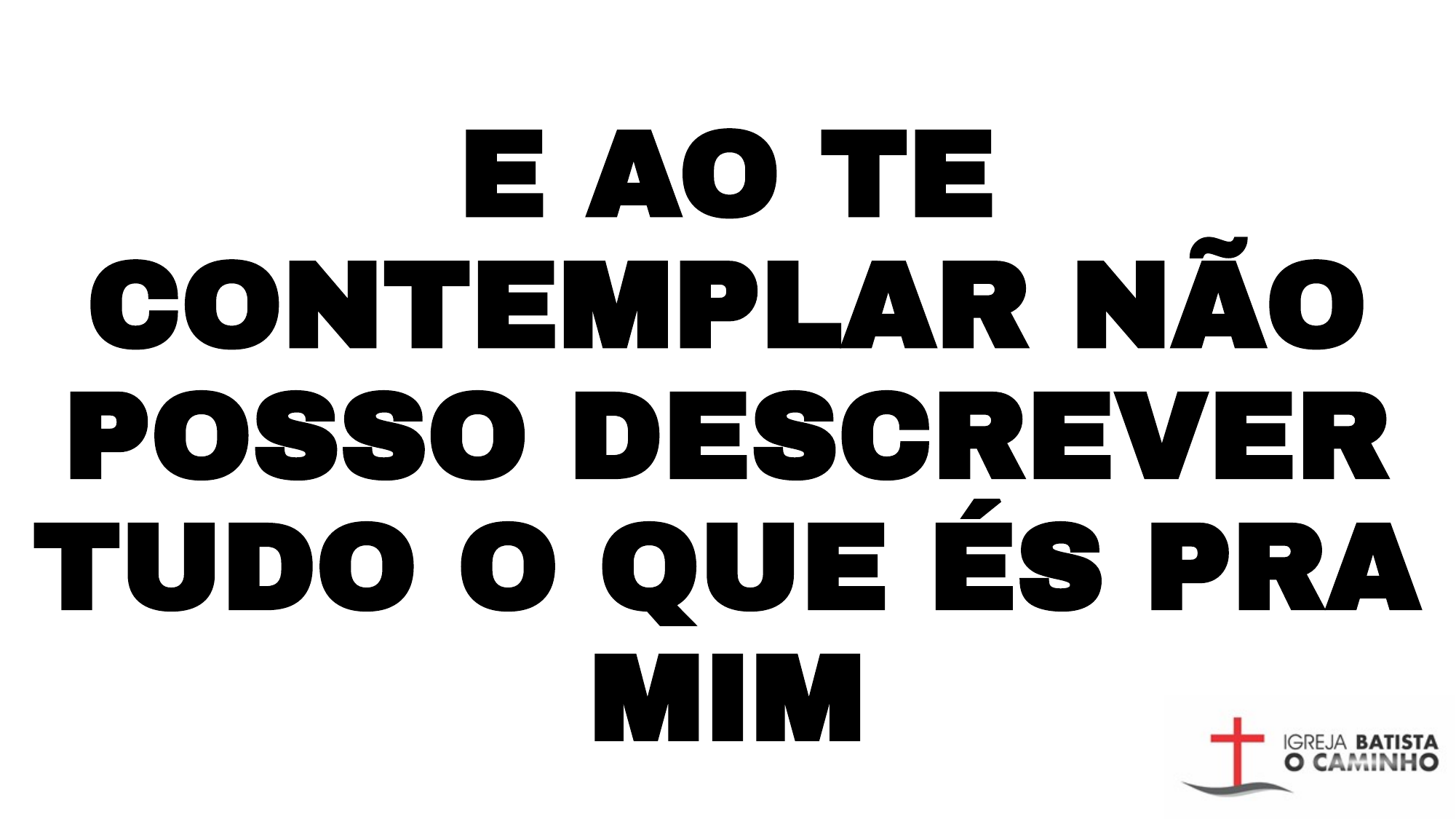

# E AO TE CONTEMPLAR NÃO POSSO DESCREVER TUDO O QUE ÉS PRA MIM